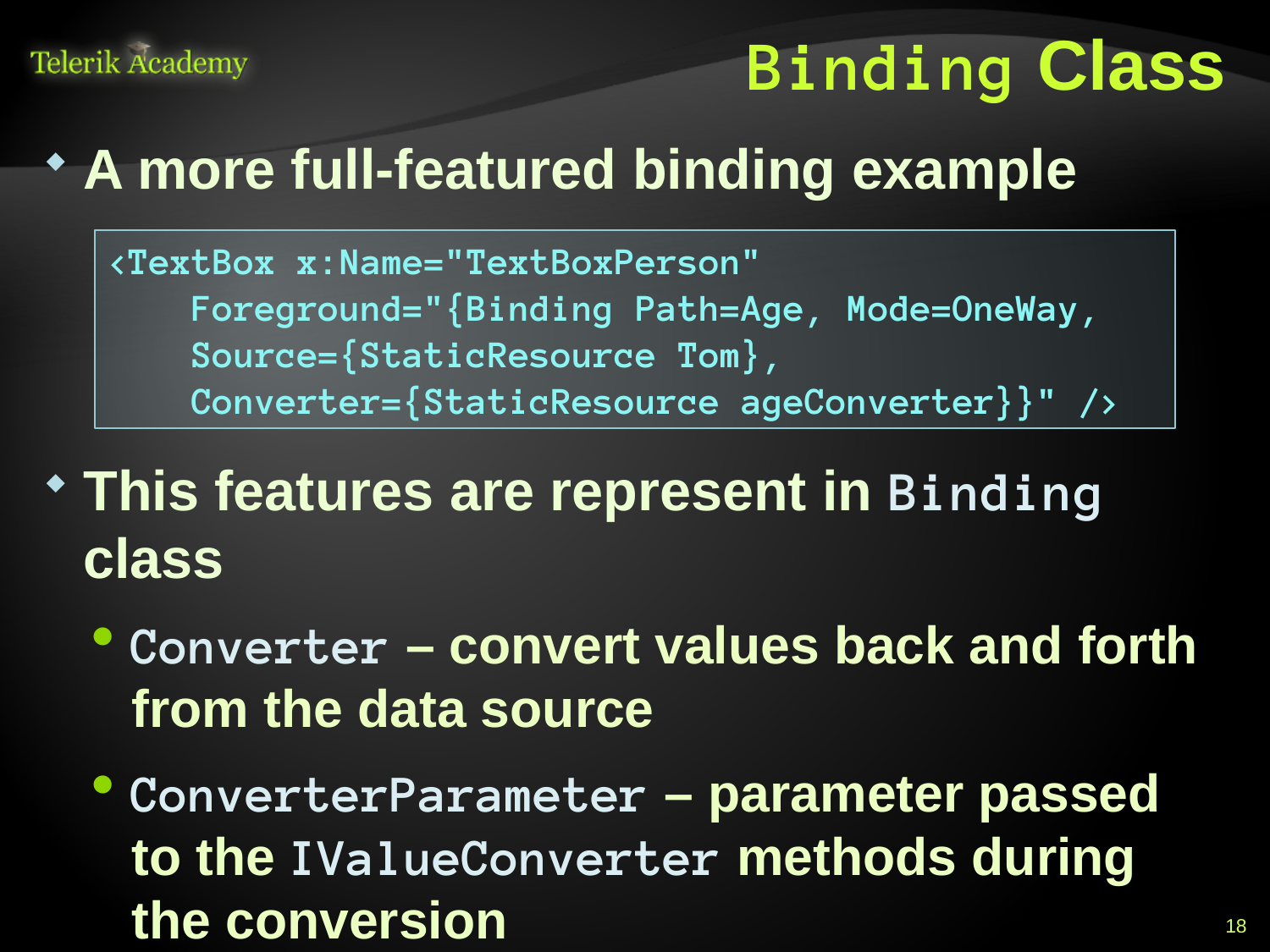

# Binding Class
A more full-featured binding example

This features are represent in Binding class
Converter – convert values back and forth from the data source
ConverterParameter – parameter passed to the IValueConverter methods during the conversion
<TextBox x:Name="TextBoxPerson"
    Foreground="{Binding Path=Age, Mode=OneWay,
    Source={StaticResource Tom},
    Converter={StaticResource ageConverter}}" />
18